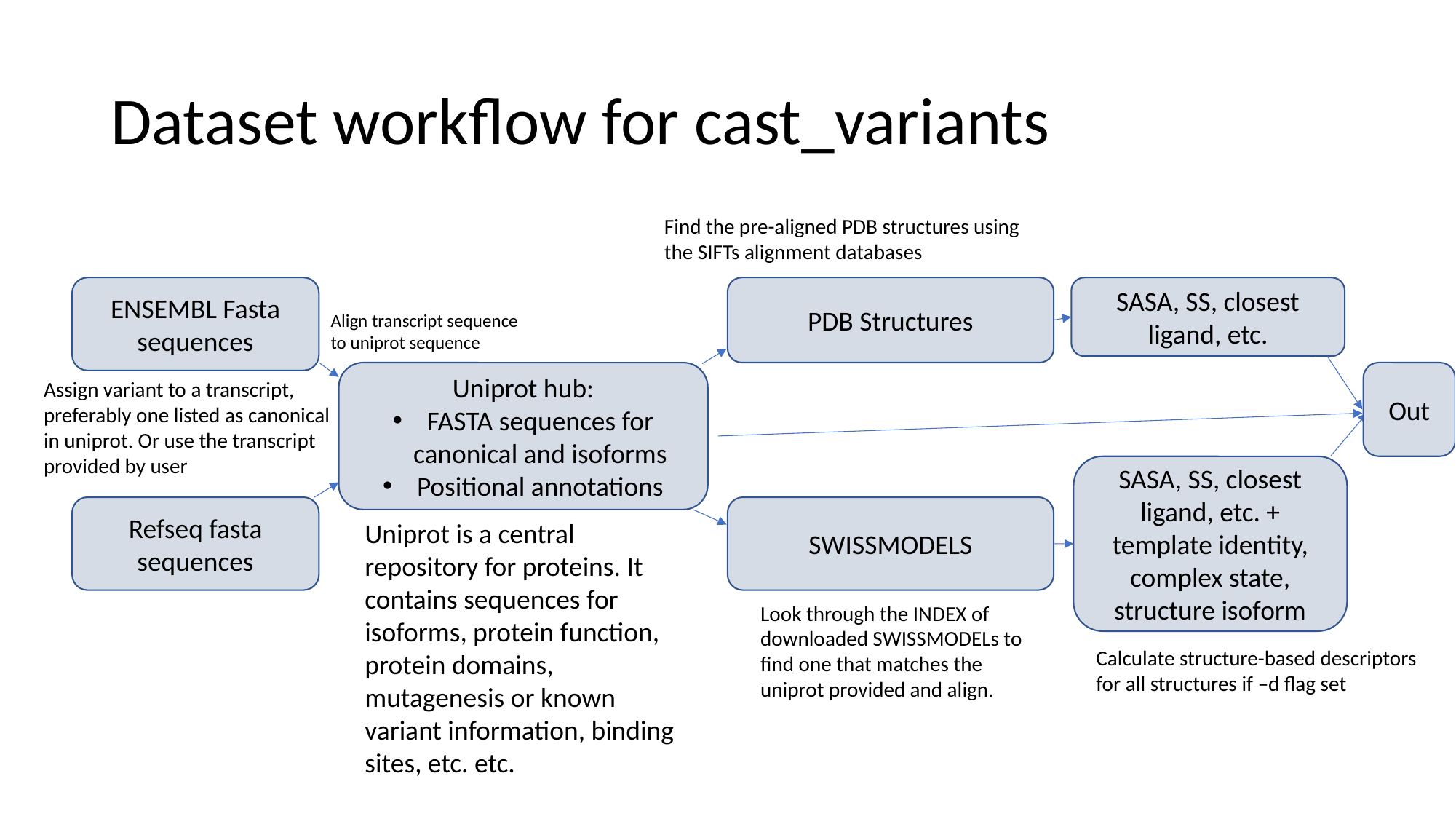

# Dataset workflow for cast_variants
Find the pre-aligned PDB structures using the SIFTs alignment databases
ENSEMBL Fasta sequences
PDB Structures
SASA, SS, closest ligand, etc.
Align transcript sequence to uniprot sequence
Uniprot hub:
FASTA sequences for canonical and isoforms
Positional annotations
Out
Assign variant to a transcript, preferably one listed as canonical in uniprot. Or use the transcript provided by user
SASA, SS, closest ligand, etc. + template identity, complex state, structure isoform
Refseq fasta sequences
SWISSMODELS
Uniprot is a central repository for proteins. It contains sequences for isoforms, protein function, protein domains, mutagenesis or known variant information, binding sites, etc. etc.
Look through the INDEX of downloaded SWISSMODELs to find one that matches the uniprot provided and align.
Calculate structure-based descriptors for all structures if –d flag set